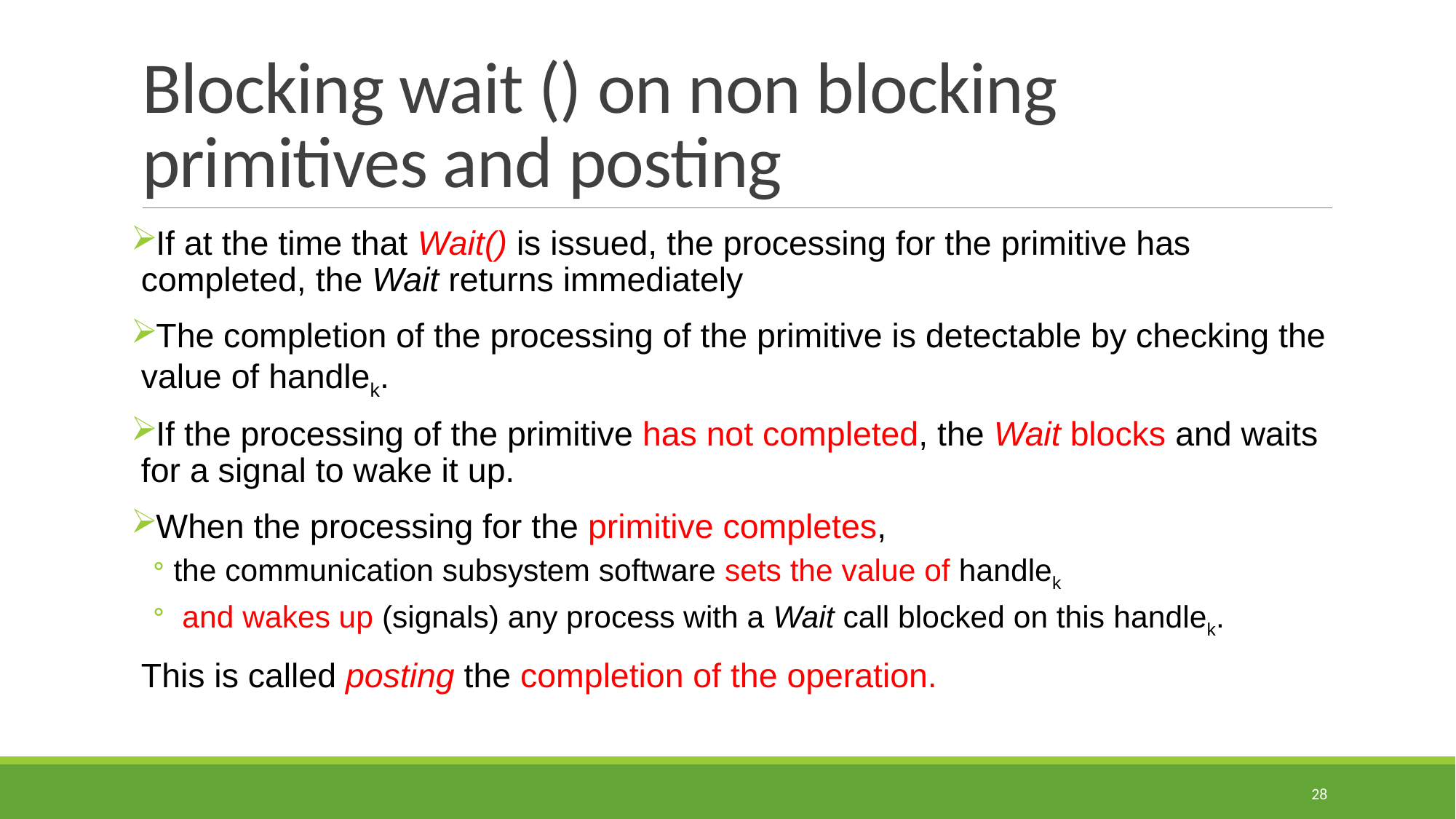

# Blocking wait () on non blocking primitives and posting
If at the time that Wait() is issued, the processing for the primitive has completed, the Wait returns immediately
The completion of the processing of the primitive is detectable by checking the value of handlek.
If the processing of the primitive has not completed, the Wait blocks and waits for a signal to wake it up.
When the processing for the primitive completes,
the communication subsystem software sets the value of handlek
 and wakes up (signals) any process with a Wait call blocked on this handlek.
This is called posting the completion of the operation.
28